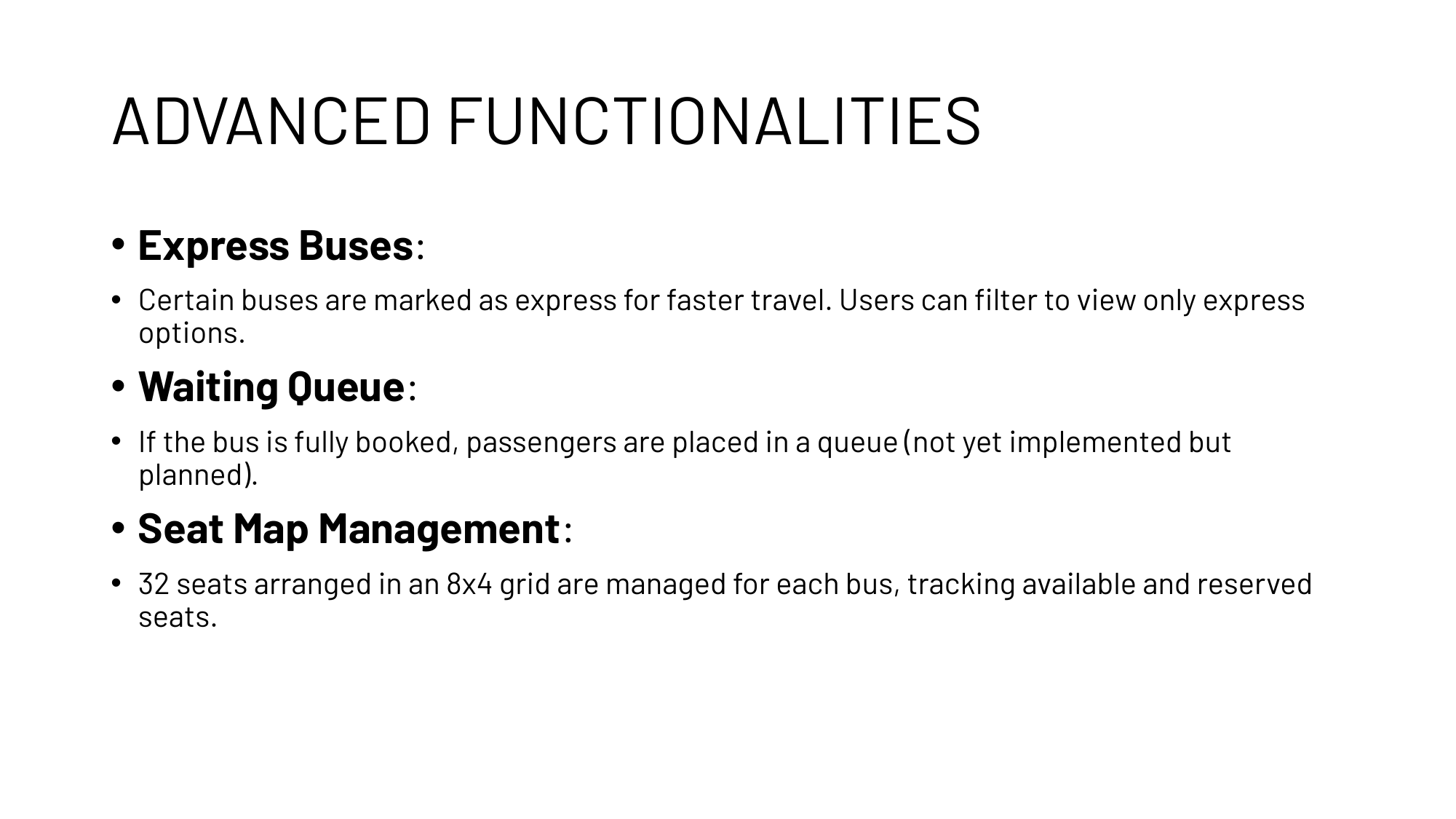

# ADVANCED FUNCTIONALITIES
Express Buses:
Certain buses are marked as express for faster travel. Users can filter to view only express options.
Waiting Queue:
If the bus is fully booked, passengers are placed in a queue (not yet implemented but planned).
Seat Map Management:
32 seats arranged in an 8x4 grid are managed for each bus, tracking available and reserved seats.